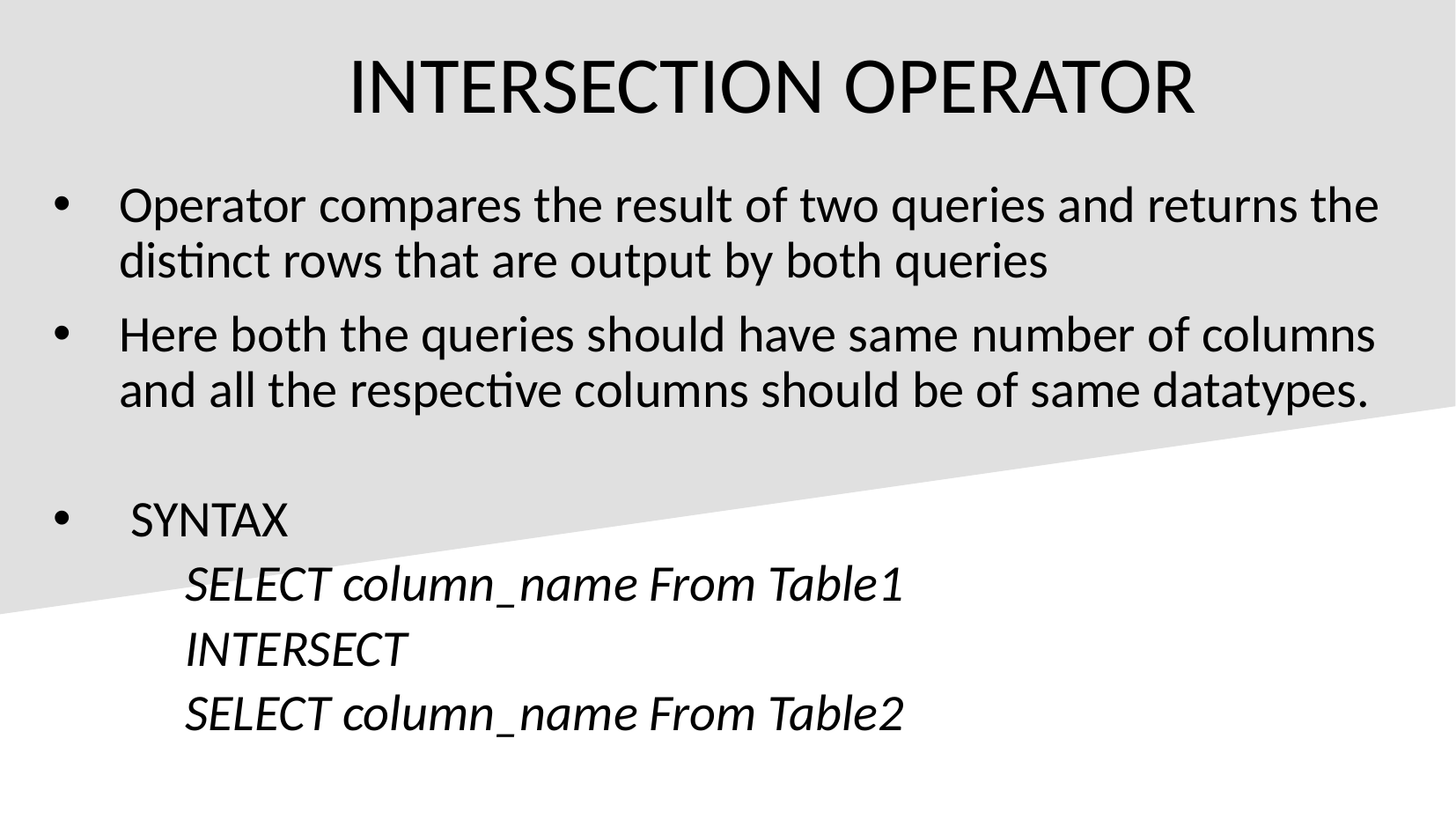

INTERSECTION OPERATOR
Operator compares the result of two queries and returns the distinct rows that are output by both queries
Here both the queries should have same number of columns and all the respective columns should be of same datatypes.
 SYNTAX
SELECT column_name From Table1
INTERSECT
SELECT column_name From Table2